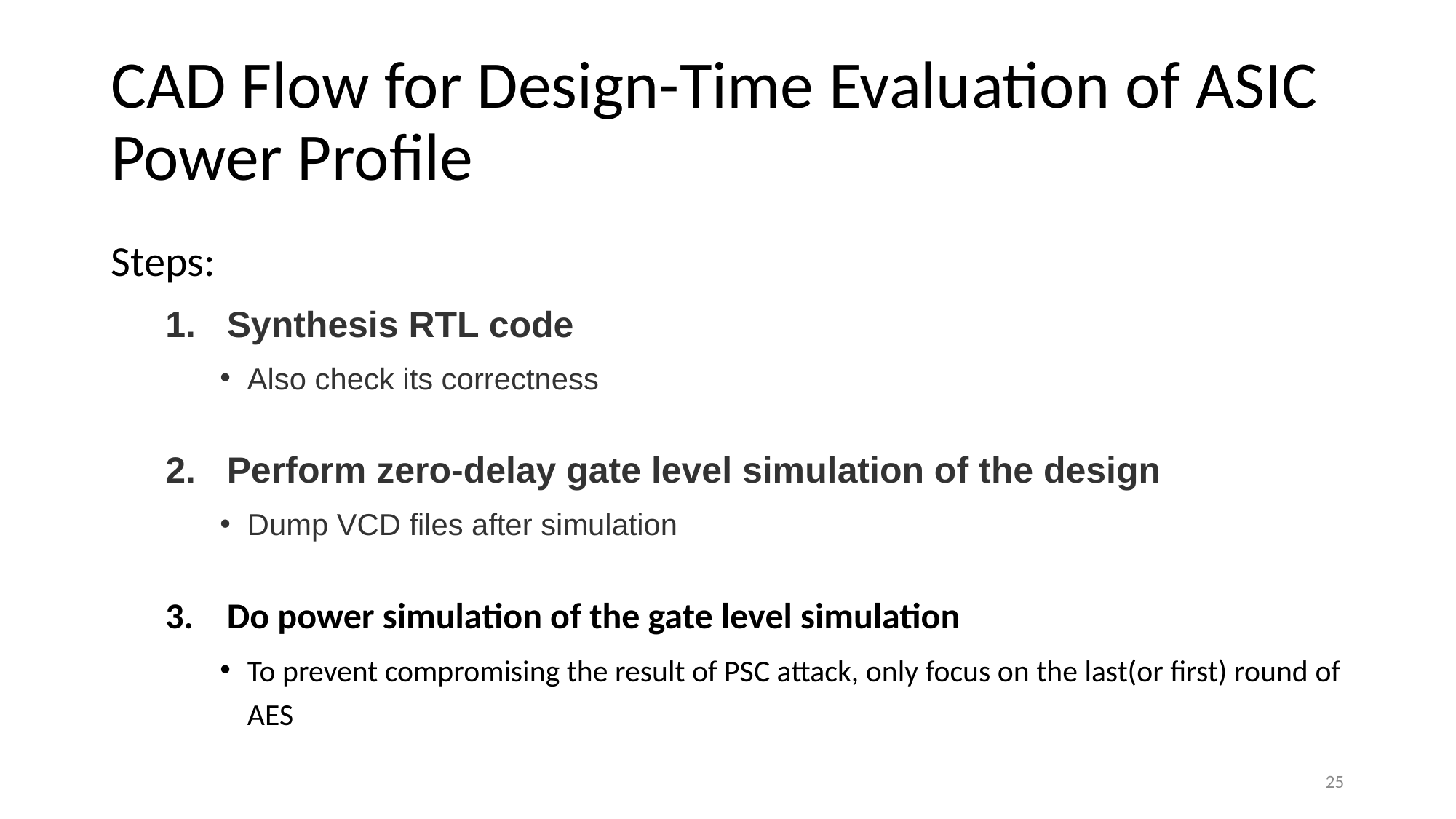

# CAD Flow for Design-Time Evaluation of ASIC Power Profile
Steps:
Synthesis RTL code
Also check its correctness

Perform zero-delay gate level simulation of the design
Dump VCD files after simulation

Do power simulation of the gate level simulation
To prevent compromising the result of PSC attack, only focus on the last(or first) round of AES
25